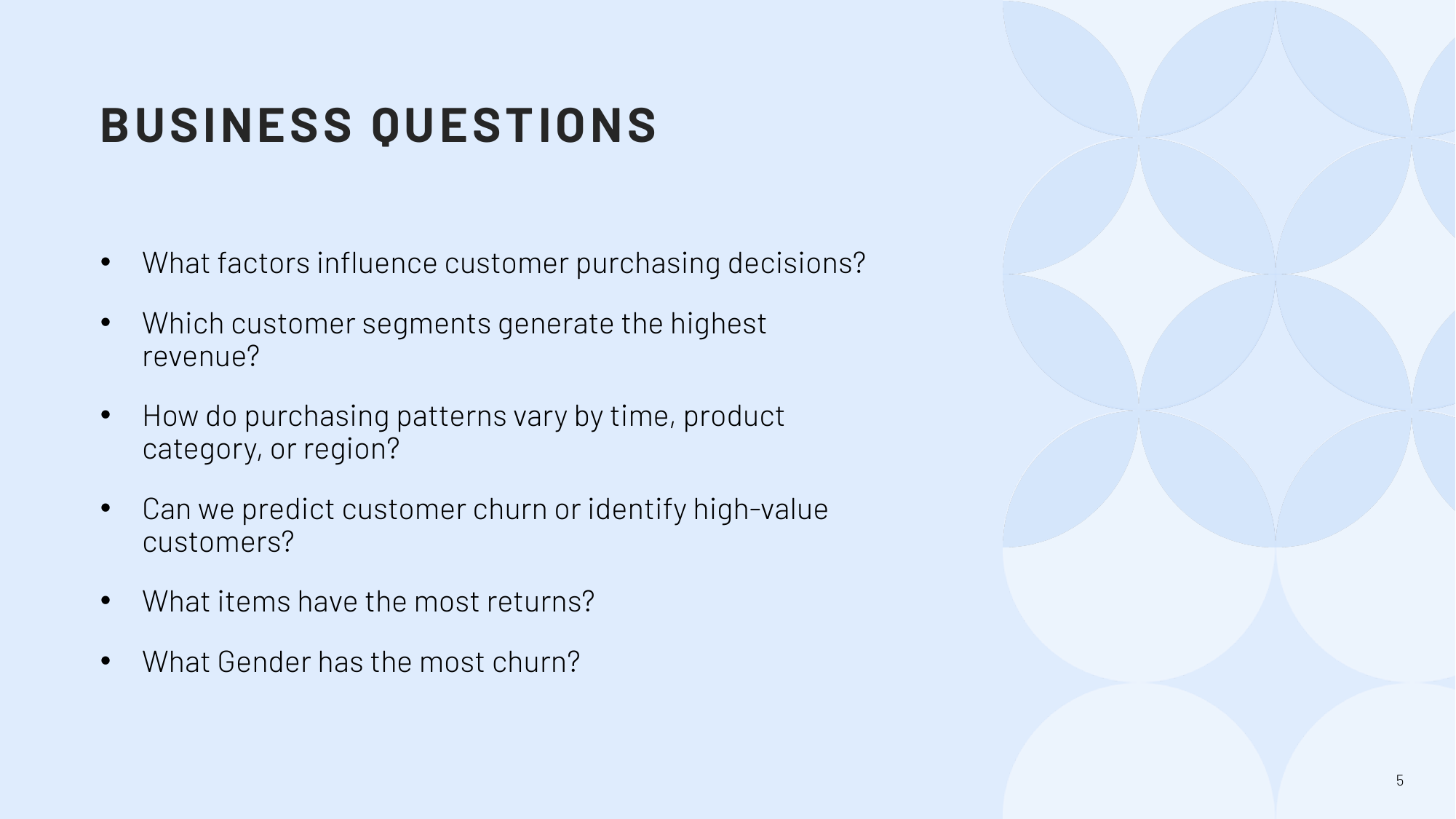

# Business Questions

What factors influence customer purchasing decisions?
Which customer segments generate the highest revenue?
How do purchasing patterns vary by time, product category, or region?
Can we predict customer churn or identify high-value customers?
What items have the most returns?
What Gender has the most churn?

5